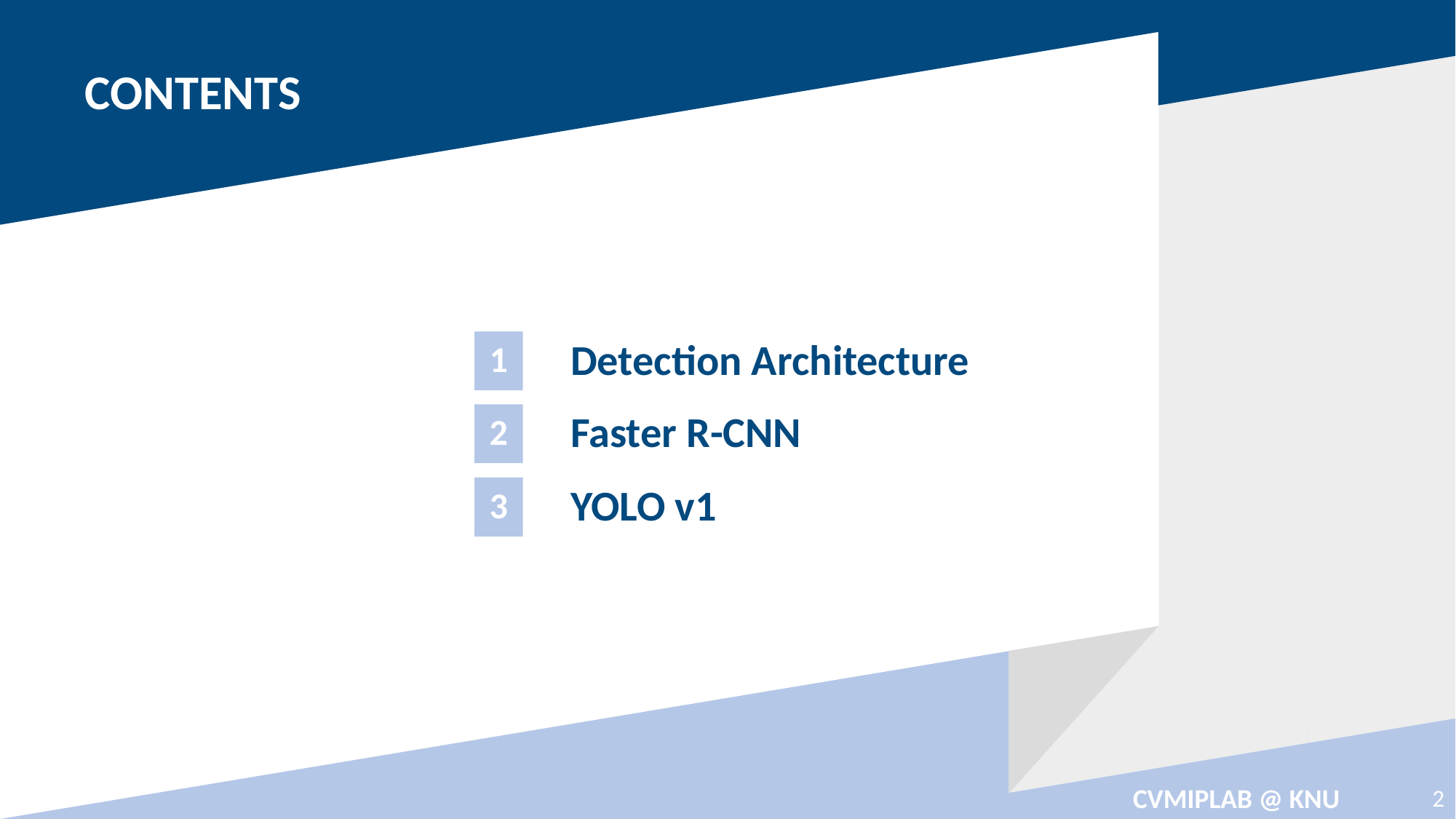

1
Detection Architecture
2
Faster R-CNN
3
YOLO v1
CVMIPLAB @ KNU
2